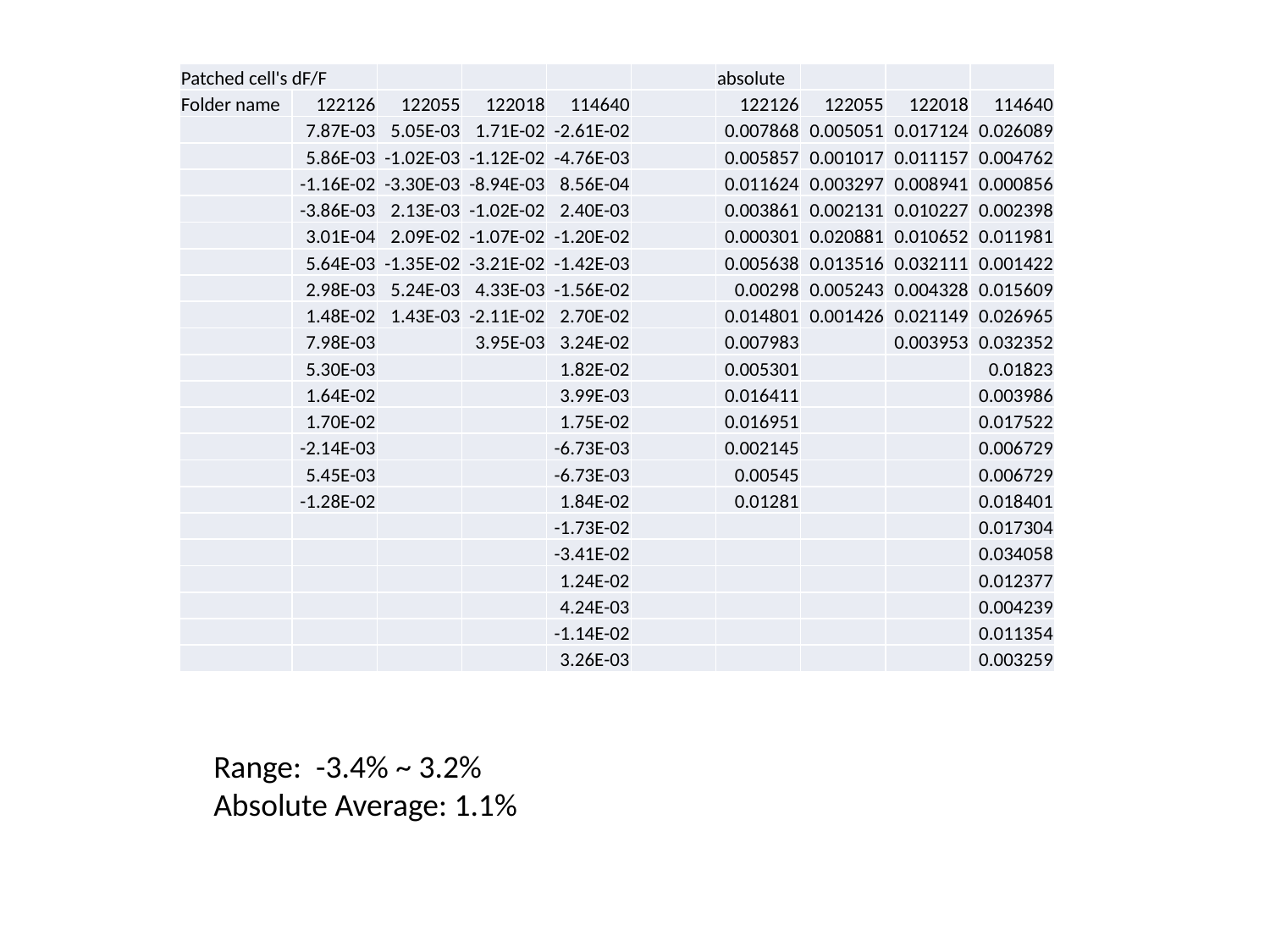

| Patched cell's dF/F |  |  |  |  |  | absolute |  |  |  |
| --- | --- | --- | --- | --- | --- | --- | --- | --- | --- |
| Folder name | 122126 | 122055 | 122018 | 114640 |  | 122126 | 122055 | 122018 | 114640 |
|  | 7.87E-03 | 5.05E-03 | 1.71E-02 | -2.61E-02 |  | 0.007868 | 0.005051 | 0.017124 | 0.026089 |
|  | 5.86E-03 | -1.02E-03 | -1.12E-02 | -4.76E-03 |  | 0.005857 | 0.001017 | 0.011157 | 0.004762 |
|  | -1.16E-02 | -3.30E-03 | -8.94E-03 | 8.56E-04 |  | 0.011624 | 0.003297 | 0.008941 | 0.000856 |
|  | -3.86E-03 | 2.13E-03 | -1.02E-02 | 2.40E-03 |  | 0.003861 | 0.002131 | 0.010227 | 0.002398 |
|  | 3.01E-04 | 2.09E-02 | -1.07E-02 | -1.20E-02 |  | 0.000301 | 0.020881 | 0.010652 | 0.011981 |
|  | 5.64E-03 | -1.35E-02 | -3.21E-02 | -1.42E-03 |  | 0.005638 | 0.013516 | 0.032111 | 0.001422 |
|  | 2.98E-03 | 5.24E-03 | 4.33E-03 | -1.56E-02 |  | 0.00298 | 0.005243 | 0.004328 | 0.015609 |
|  | 1.48E-02 | 1.43E-03 | -2.11E-02 | 2.70E-02 |  | 0.014801 | 0.001426 | 0.021149 | 0.026965 |
|  | 7.98E-03 |  | 3.95E-03 | 3.24E-02 |  | 0.007983 |  | 0.003953 | 0.032352 |
|  | 5.30E-03 |  |  | 1.82E-02 |  | 0.005301 |  |  | 0.01823 |
|  | 1.64E-02 |  |  | 3.99E-03 |  | 0.016411 |  |  | 0.003986 |
|  | 1.70E-02 |  |  | 1.75E-02 |  | 0.016951 |  |  | 0.017522 |
|  | -2.14E-03 |  |  | -6.73E-03 |  | 0.002145 |  |  | 0.006729 |
|  | 5.45E-03 |  |  | -6.73E-03 |  | 0.00545 |  |  | 0.006729 |
|  | -1.28E-02 |  |  | 1.84E-02 |  | 0.01281 |  |  | 0.018401 |
|  |  |  |  | -1.73E-02 |  |  |  |  | 0.017304 |
|  |  |  |  | -3.41E-02 |  |  |  |  | 0.034058 |
|  |  |  |  | 1.24E-02 |  |  |  |  | 0.012377 |
|  |  |  |  | 4.24E-03 |  |  |  |  | 0.004239 |
|  |  |  |  | -1.14E-02 |  |  |  |  | 0.011354 |
|  |  |  |  | 3.26E-03 |  |  |  |  | 0.003259 |
Range:  -3.4% ~ 3.2%
Absolute Average: 1.1%